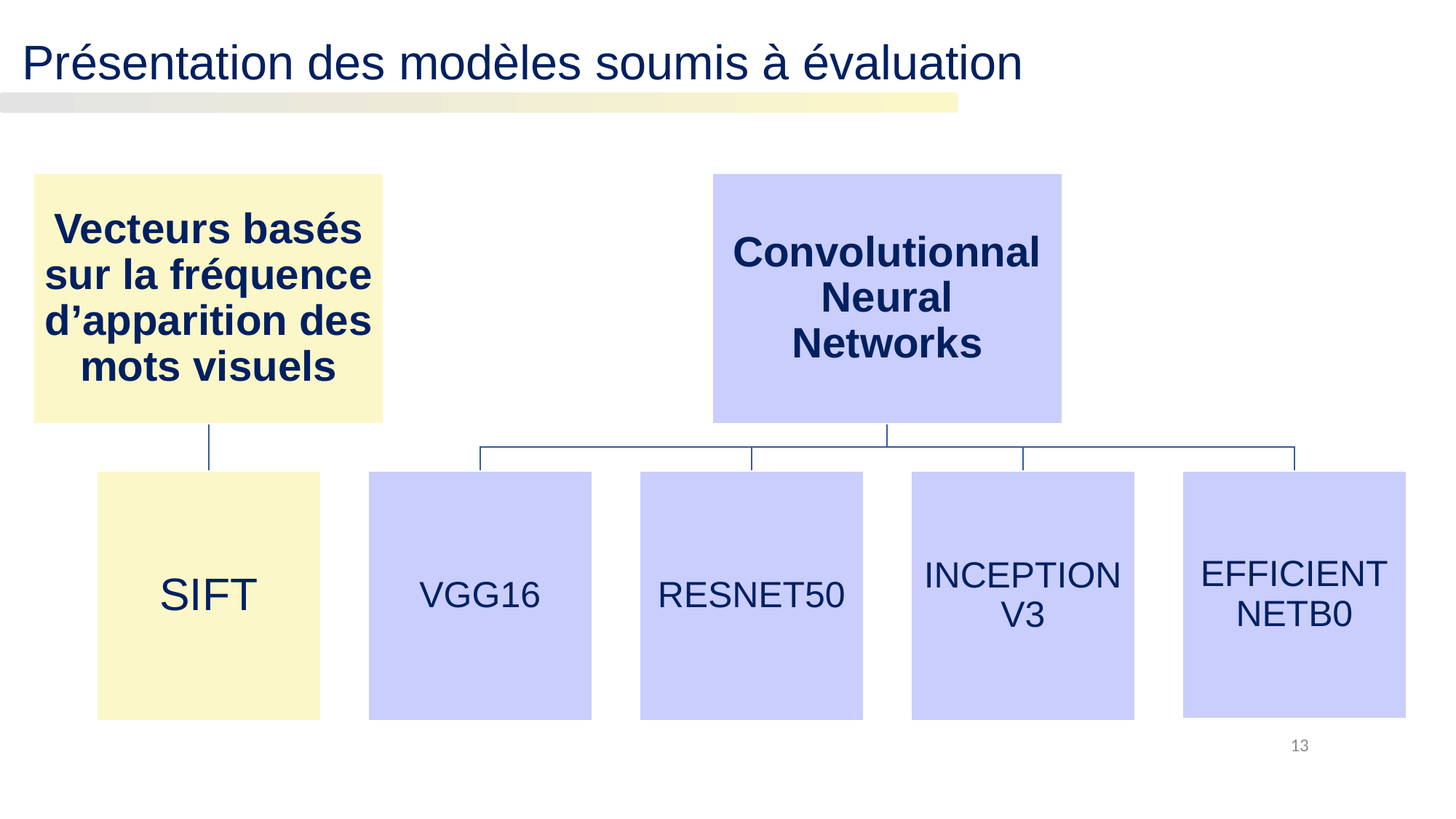

Présentation des modèles soumis à évaluation

Vecteurs basés sur la fréquence d’apparition des mots visuels
SIFT
Convolutionnal
Neural
Networks
VGG16
RESNET50
INCEPTION V3
EFFICIENT
NETB0
13